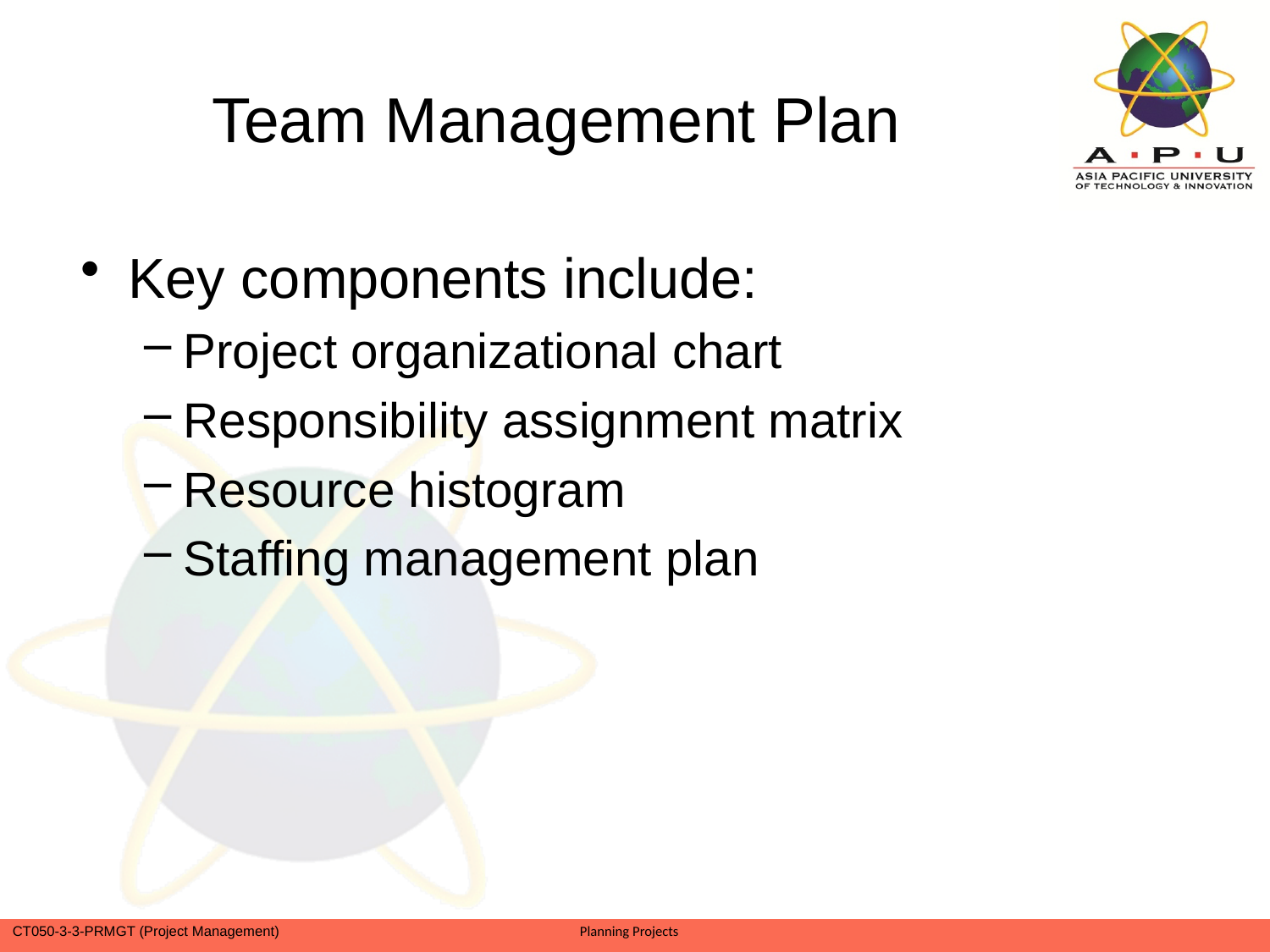

# Team Management Plan
Key components include:
Project organizational chart
Responsibility assignment matrix
Resource histogram
Staffing management plan